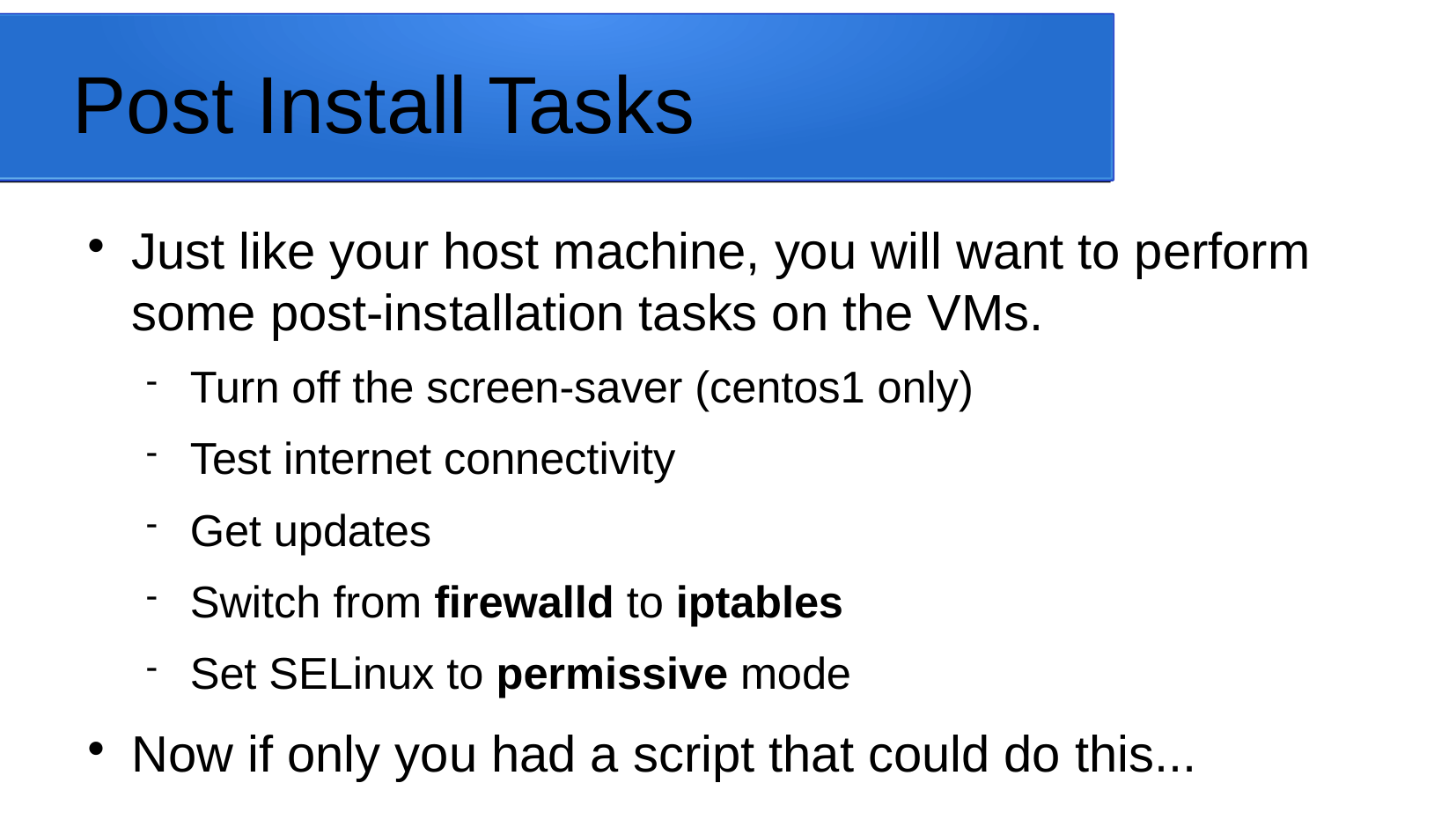

Post Install Tasks
Just like your host machine, you will want to perform some post-installation tasks on the VMs.
Turn off the screen-saver (centos1 only)
Test internet connectivity
Get updates
Switch from firewalld to iptables
Set SELinux to permissive mode
Now if only you had a script that could do this...